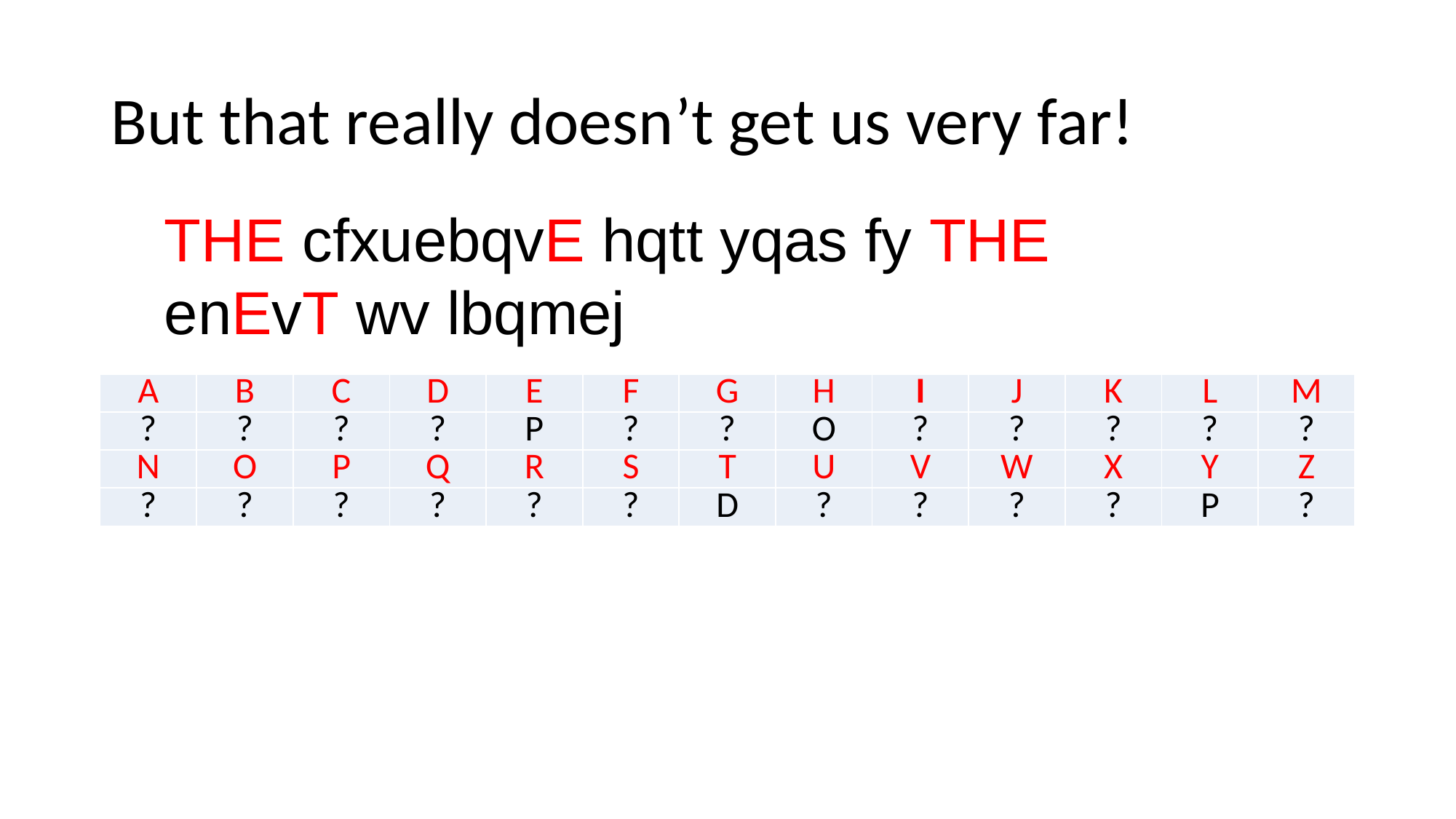

# But that really doesn’t get us very far!
THE cfxuebqvE hqtt yqas fy THE enEvT wv lbqmej
| A | B | C | D | E | F | G | H | I | J | K | L | M |
| --- | --- | --- | --- | --- | --- | --- | --- | --- | --- | --- | --- | --- |
| ? | ? | ? | ? | P | ? | ? | O | ? | ? | ? | ? | ? |
| N | O | P | Q | R | S | T | U | V | W | X | Y | Z |
| ? | ? | ? | ? | ? | ? | D | ? | ? | ? | ? | P | ? |